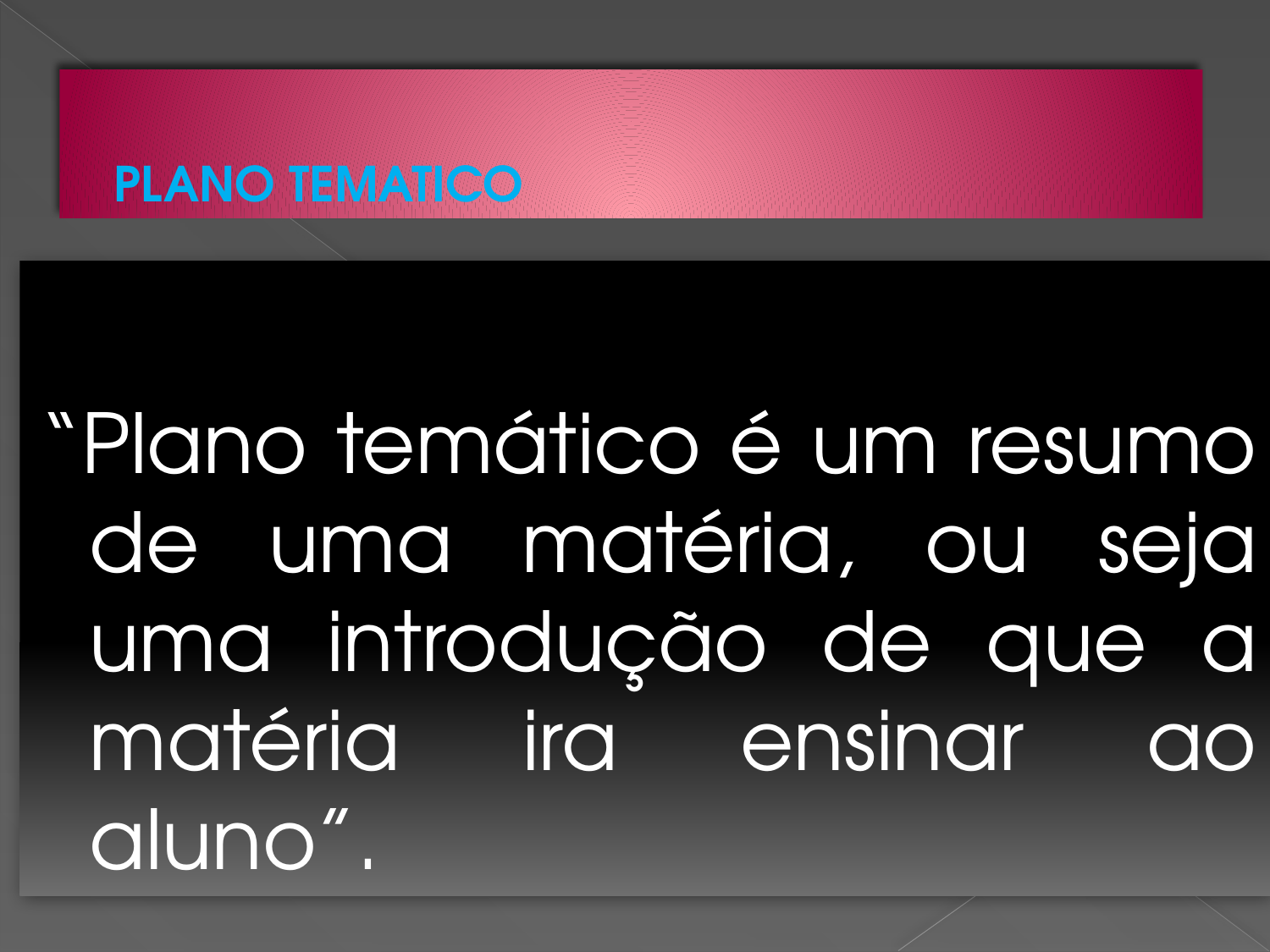

# PLANO TEMATICO

“Plano temático é um resumo de uma matéria, ou seja uma introdução de que a matéria ira ensinar ao aluno”.